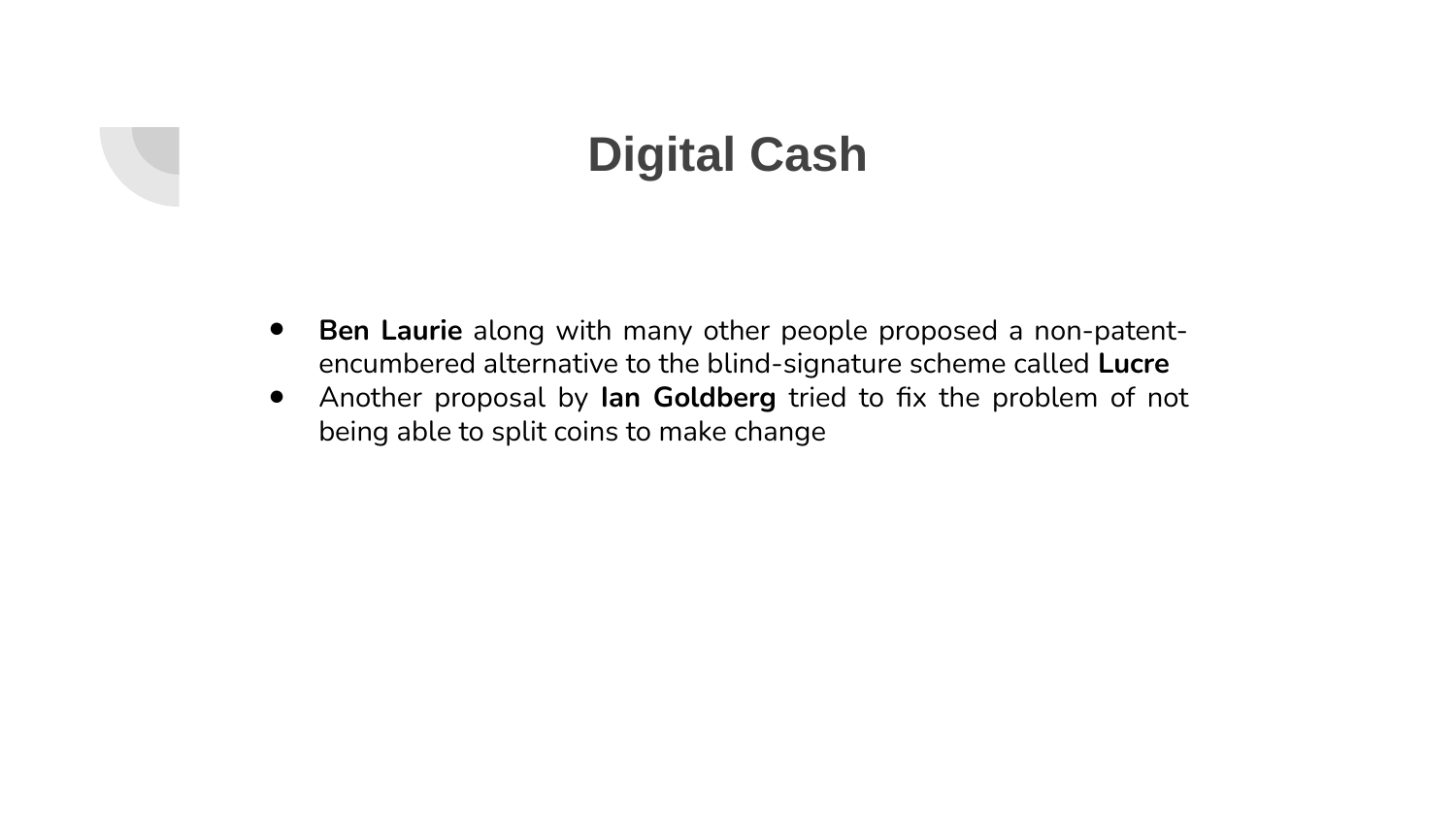

Digital Cash
Ben Laurie along with many other people proposed a non-patent-encumbered alternative to the blind-signature scheme called Lucre
Another proposal by Ian Goldberg tried to fix the problem of not being able to split coins to make change